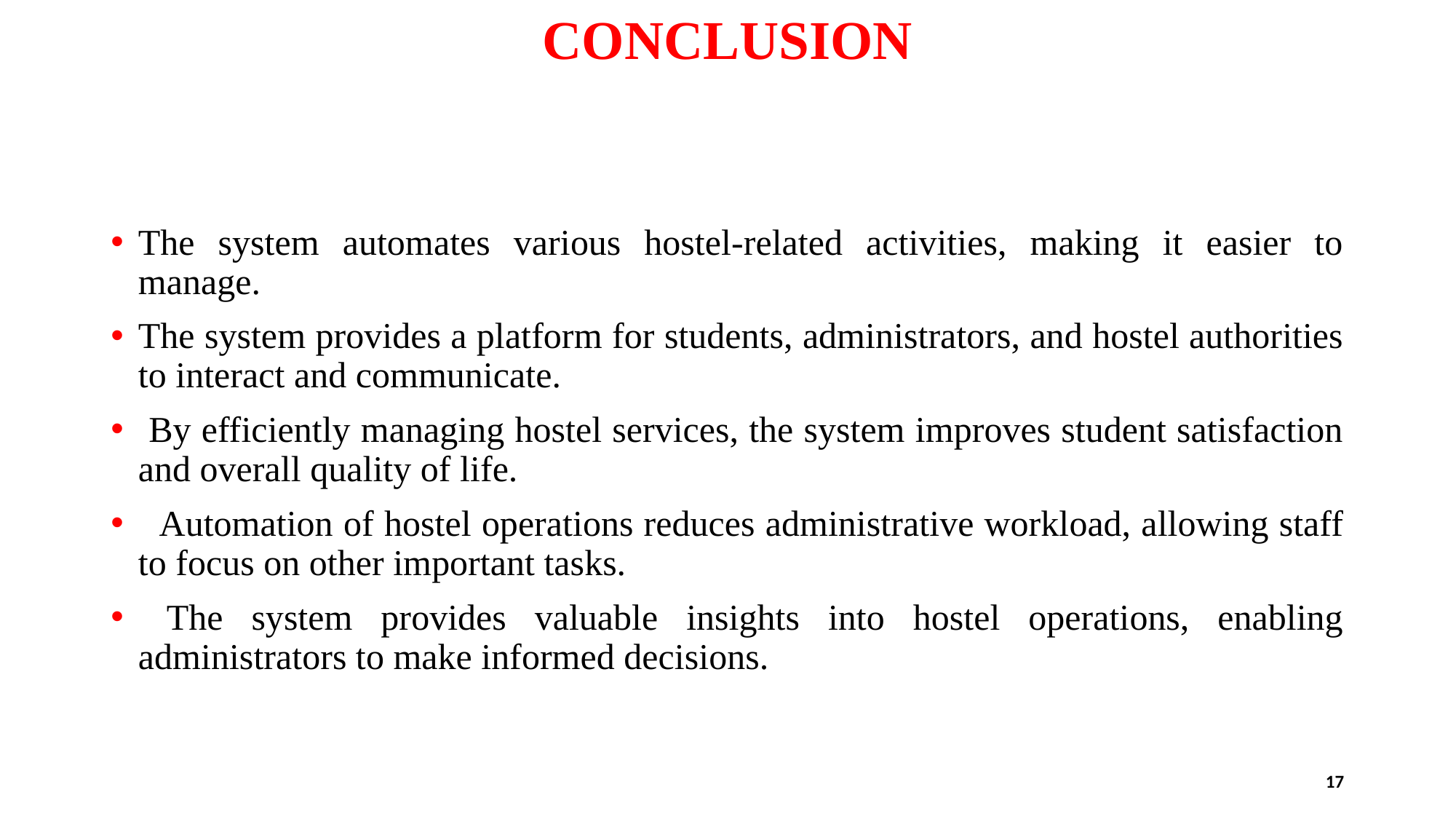

# CONCLUSION
The system automates various hostel-related activities, making it easier to manage.
The system provides a platform for students, administrators, and hostel authorities to interact and communicate.
 By efficiently managing hostel services, the system improves student satisfaction and overall quality of life.
  Automation of hostel operations reduces administrative workload, allowing staff to focus on other important tasks.
 The system provides valuable insights into hostel operations, enabling administrators to make informed decisions.
17